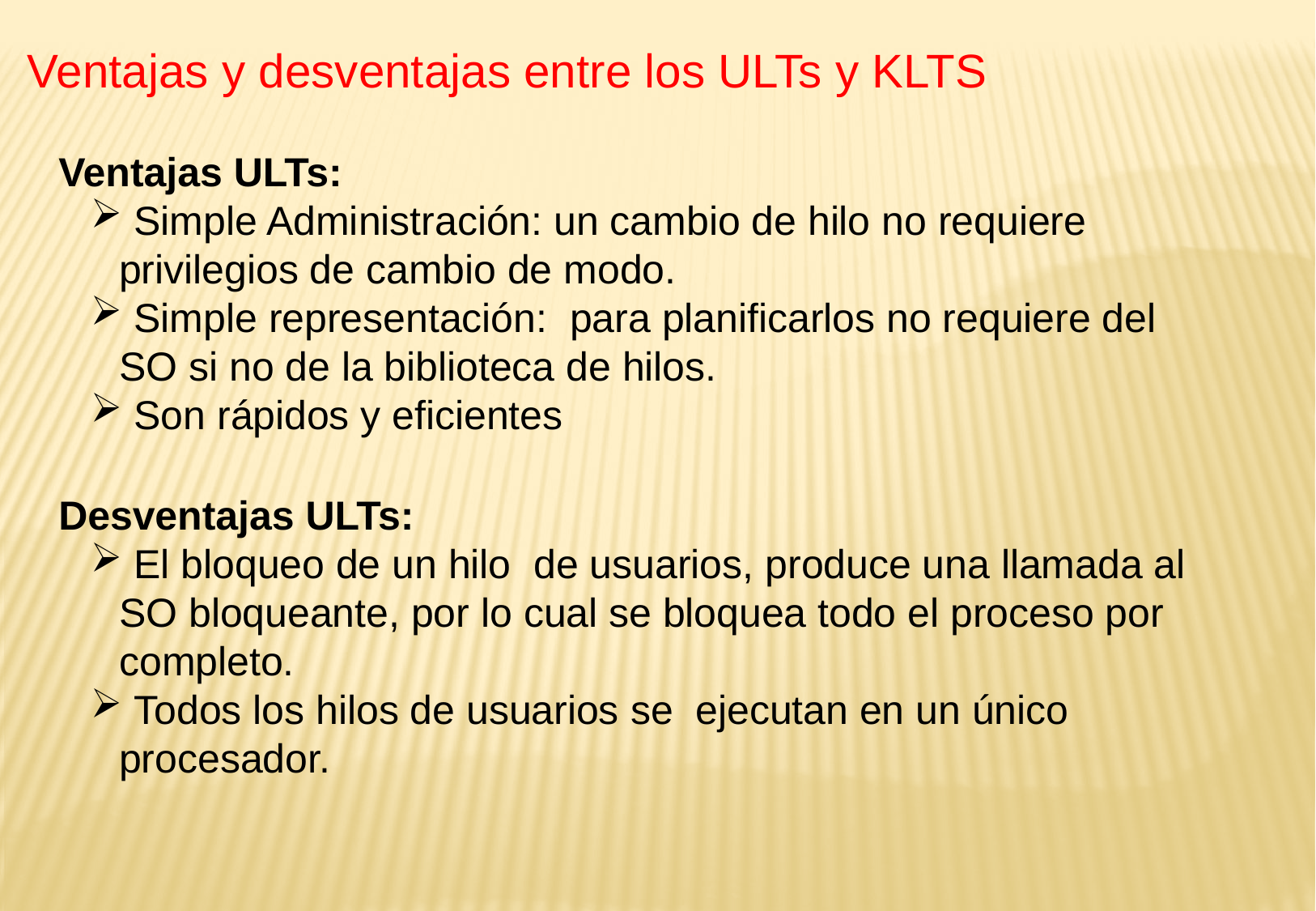

Ventajas y desventajas entre los ULTs y KLTS
Ventajas ULTs:
 Simple Administración: un cambio de hilo no requiere privilegios de cambio de modo.
 Simple representación:  para planificarlos no requiere del SO si no de la biblioteca de hilos.
 Son rápidos y eficientes
Desventajas ULTs:
 El bloqueo de un hilo  de usuarios, produce una llamada al SO bloqueante, por lo cual se bloquea todo el proceso por completo.
 Todos los hilos de usuarios se  ejecutan en un único procesador.